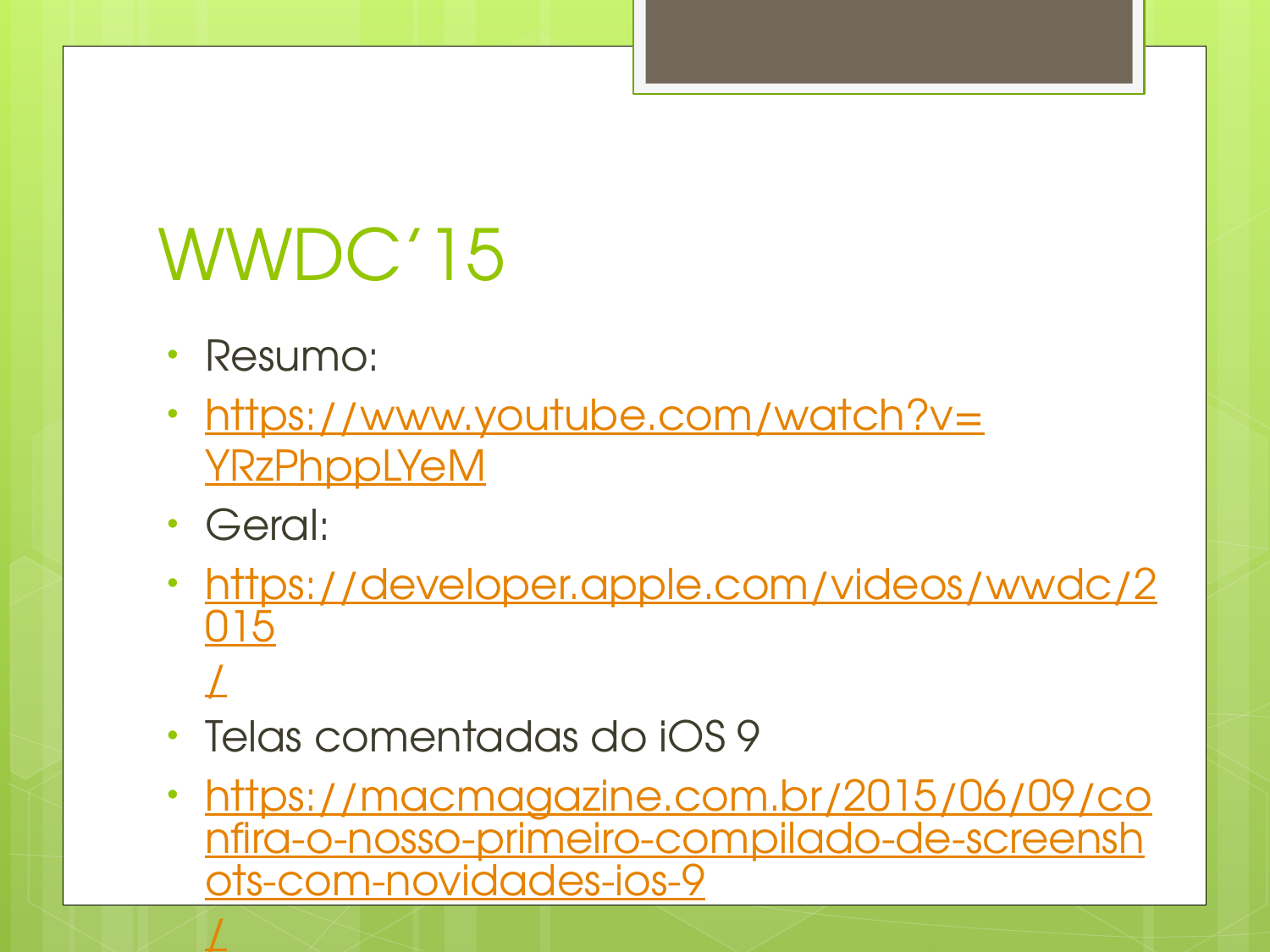

# WWDC’15
Resumo:
https://www.youtube.com/watch?v=YRzPhppLYeM
Geral:
https://developer.apple.com/videos/wwdc/2015/
Telas comentadas do iOS 9
https://macmagazine.com.br/2015/06/09/confira-o-nosso-primeiro-compilado-de-screenshots-com-novidades-ios-9/